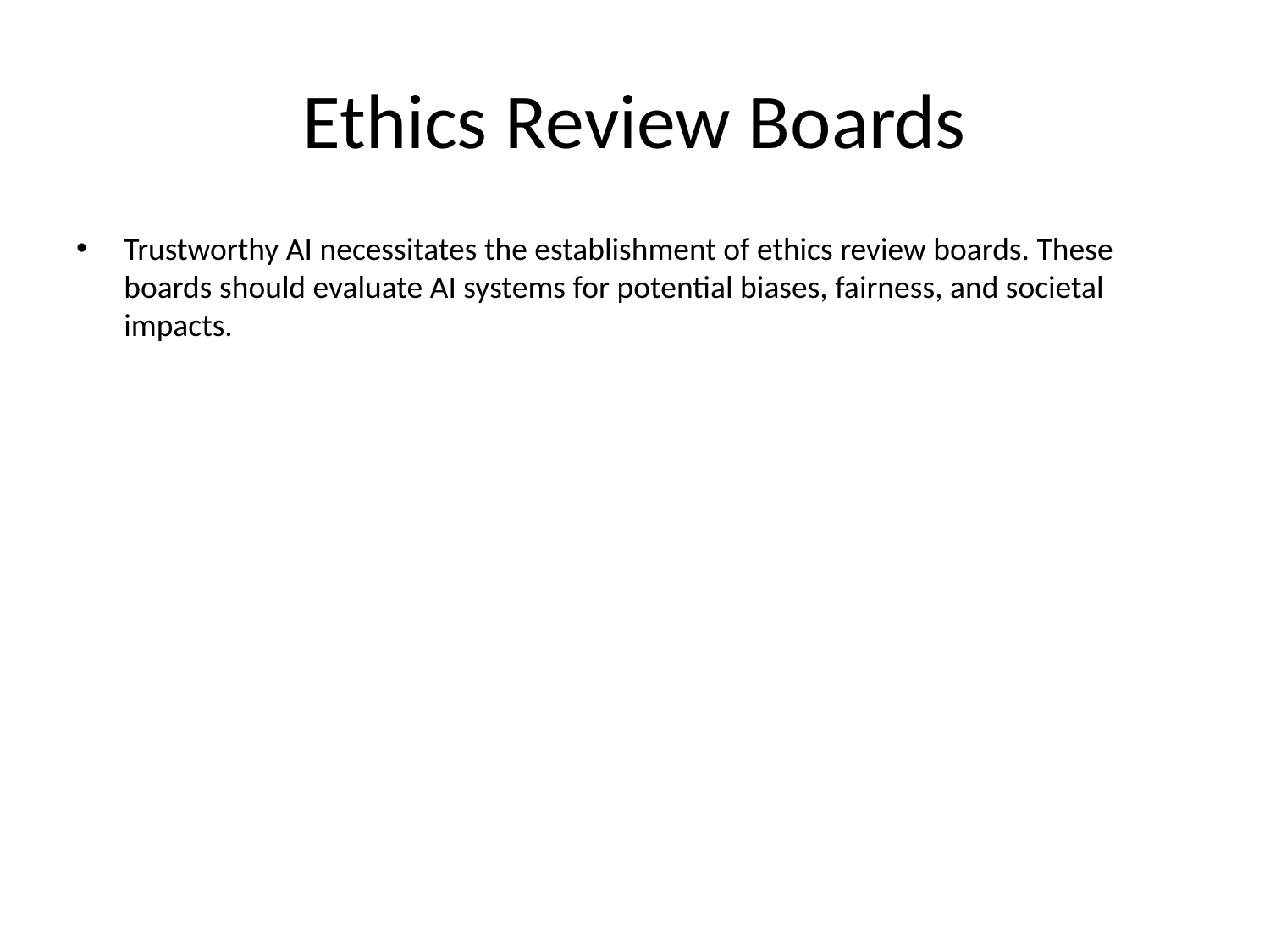

# Ethics Review Boards
Trustworthy AI necessitates the establishment of ethics review boards. These boards should evaluate AI systems for potential biases, fairness, and societal impacts.